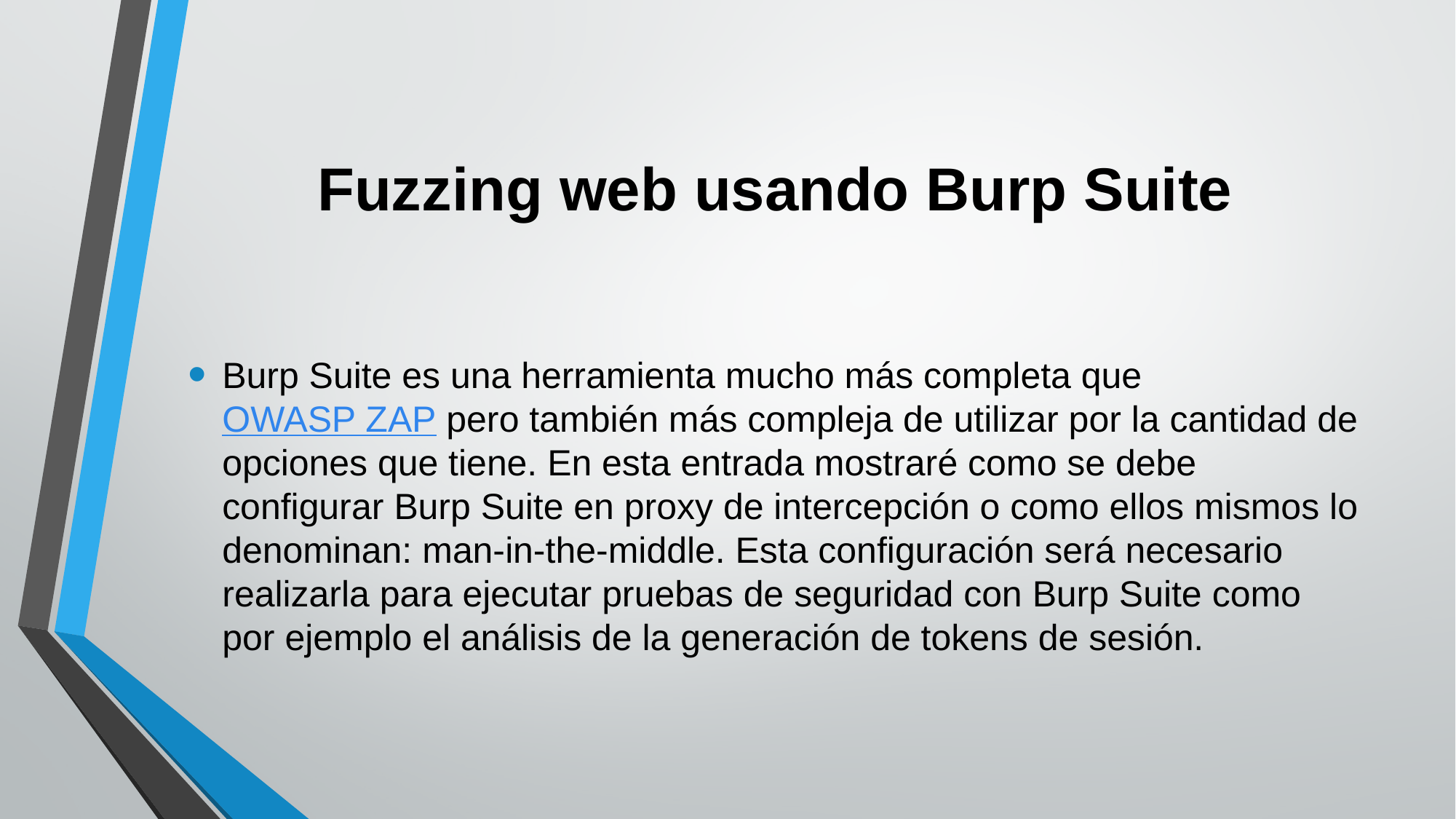

# Fuzzing web usando Burp Suite
Burp Suite es una herramienta mucho más completa que OWASP ZAP pero también más compleja de utilizar por la cantidad de opciones que tiene. En esta entrada mostraré como se debe configurar Burp Suite en proxy de intercepción o como ellos mismos lo denominan: man-in-the-middle. Esta configuración será necesario realizarla para ejecutar pruebas de seguridad con Burp Suite como por ejemplo el análisis de la generación de tokens de sesión.